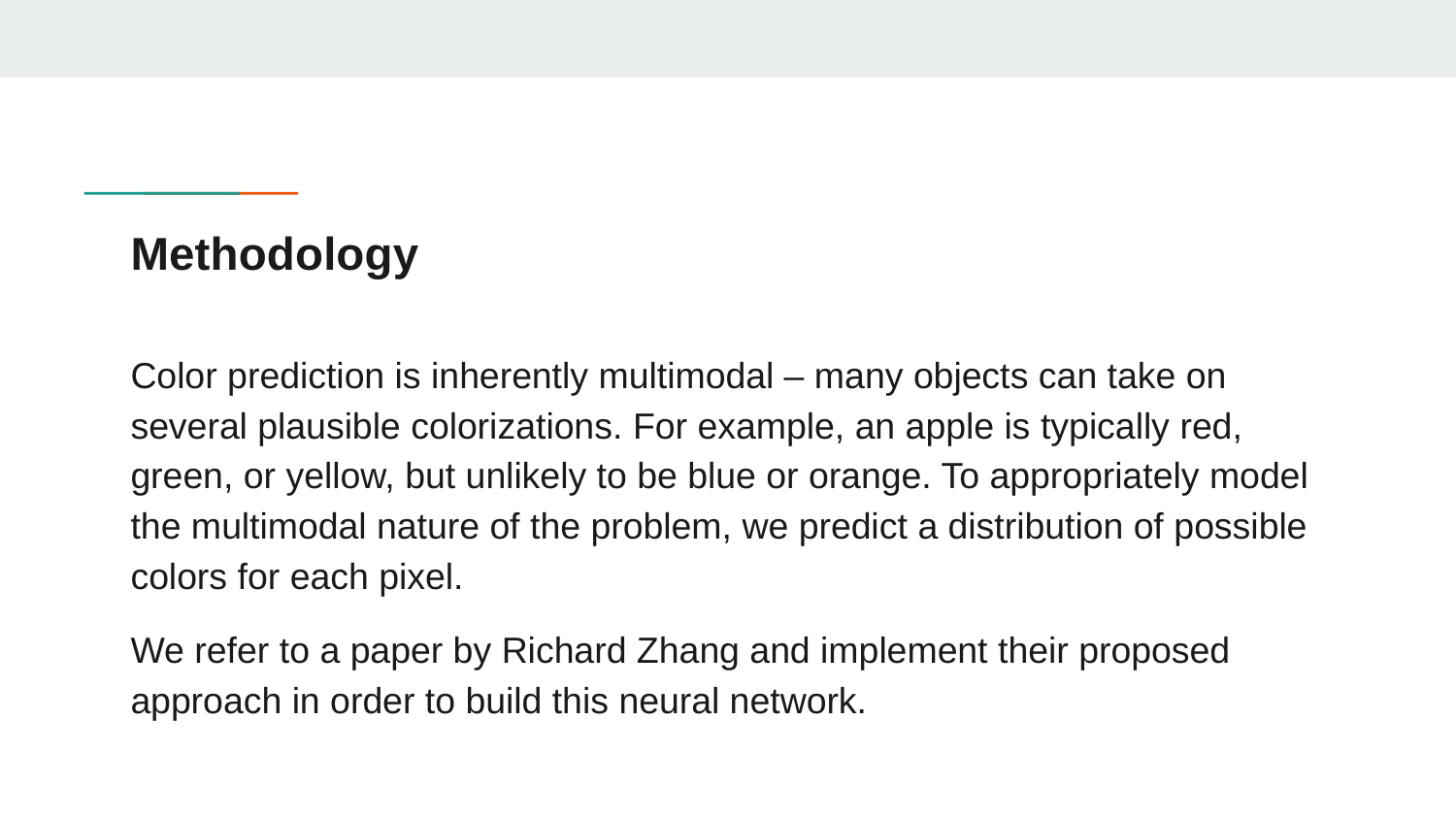

# Methodology
Color prediction is inherently multimodal – many objects can take on several plausible colorizations. For example, an apple is typically red, green, or yellow, but unlikely to be blue or orange. To appropriately model the multimodal nature of the problem, we predict a distribution of possible colors for each pixel.
We refer to a paper by Richard Zhang and implement their proposed approach in order to build this neural network.